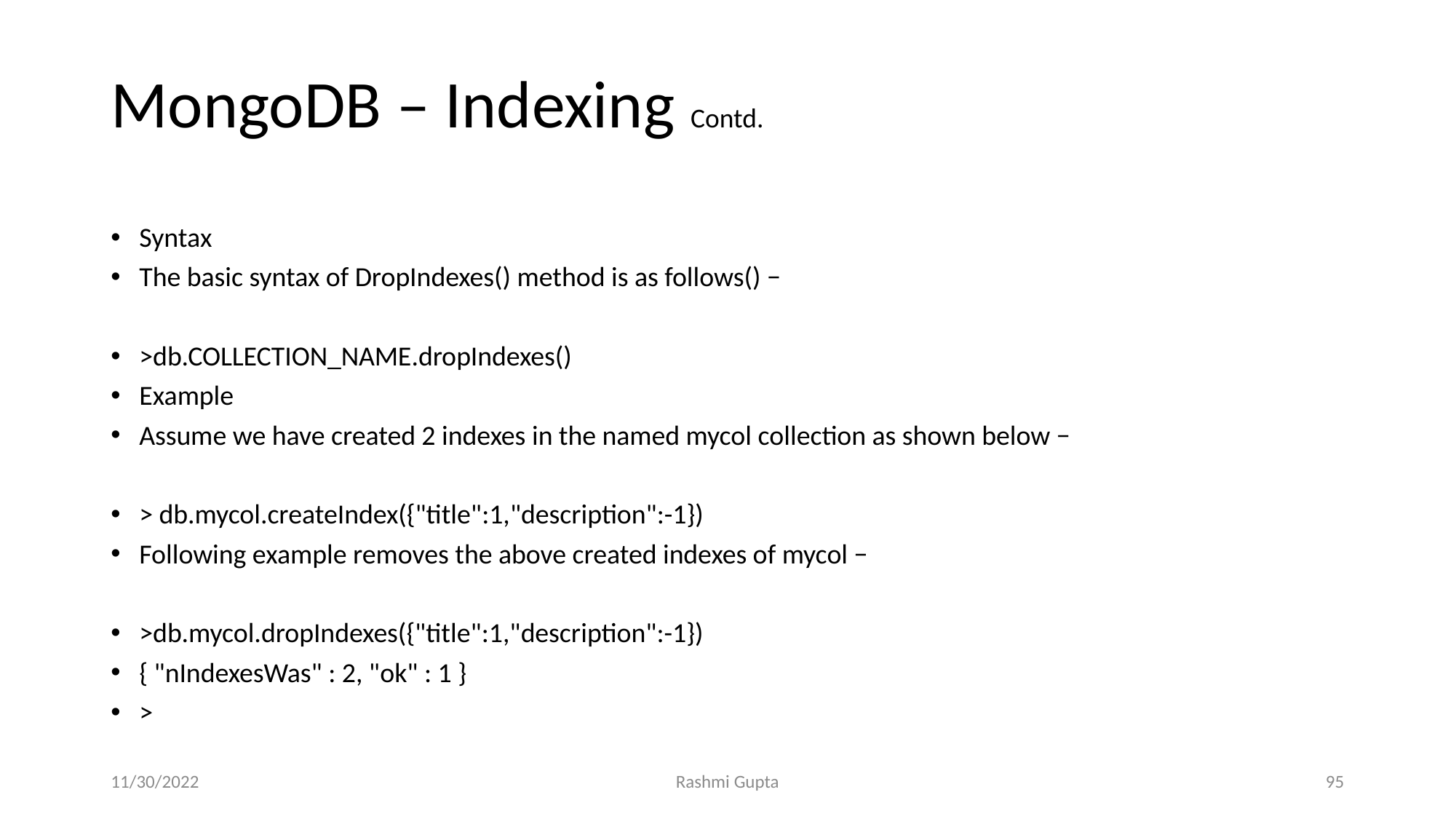

# MongoDB – Indexing Contd.
Syntax
The basic syntax of DropIndexes() method is as follows() −

>db.COLLECTION_NAME.dropIndexes()
Example
Assume we have created 2 indexes in the named mycol collection as shown below −

> db.mycol.createIndex({"title":1,"description":-1})
Following example removes the above created indexes of mycol −

>db.mycol.dropIndexes({"title":1,"description":-1})
{ "nIndexesWas" : 2, "ok" : 1 }
>
11/30/2022
Rashmi Gupta
95